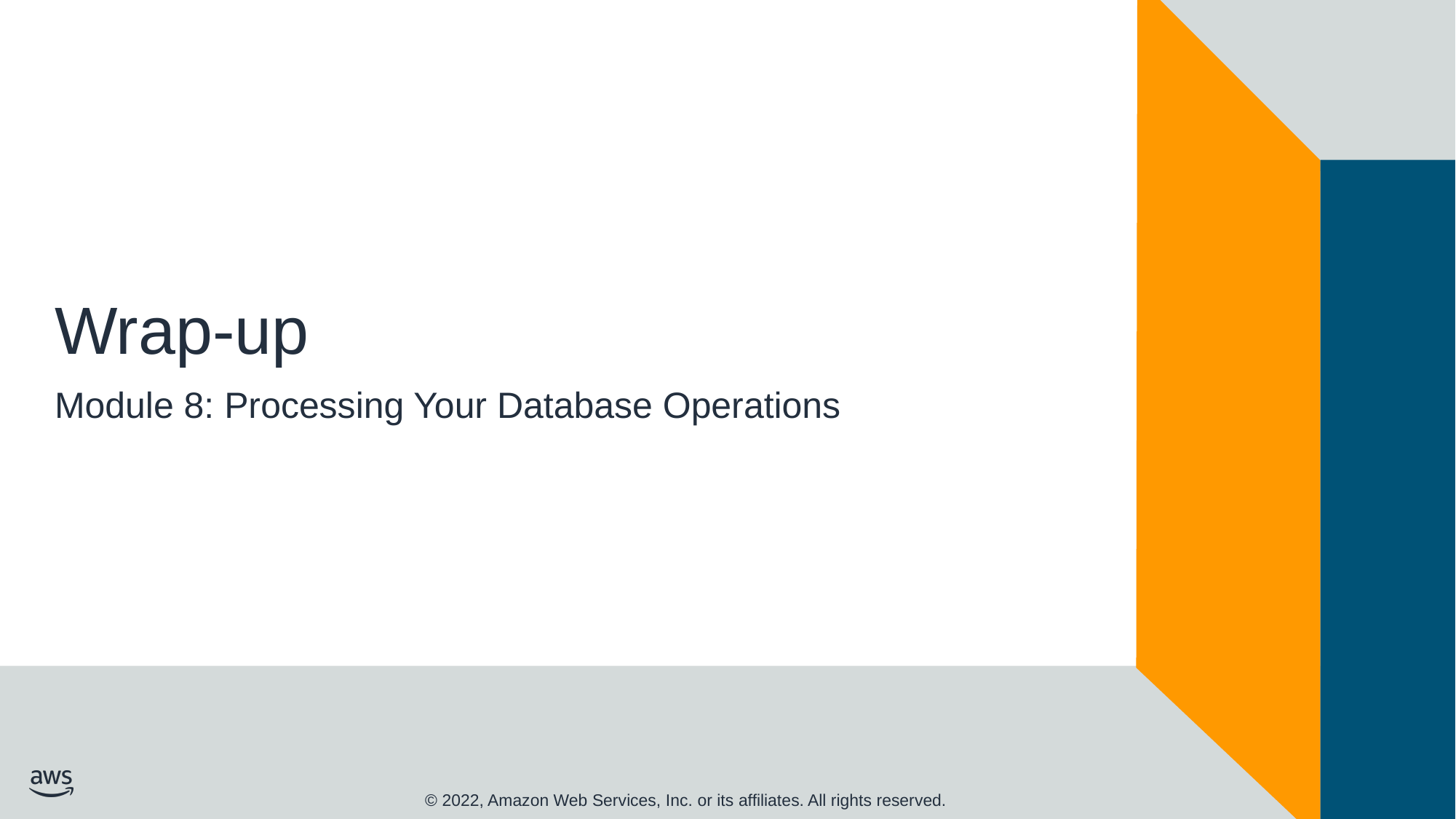

# Wrap-up
Module 8: Processing Your Database Operations